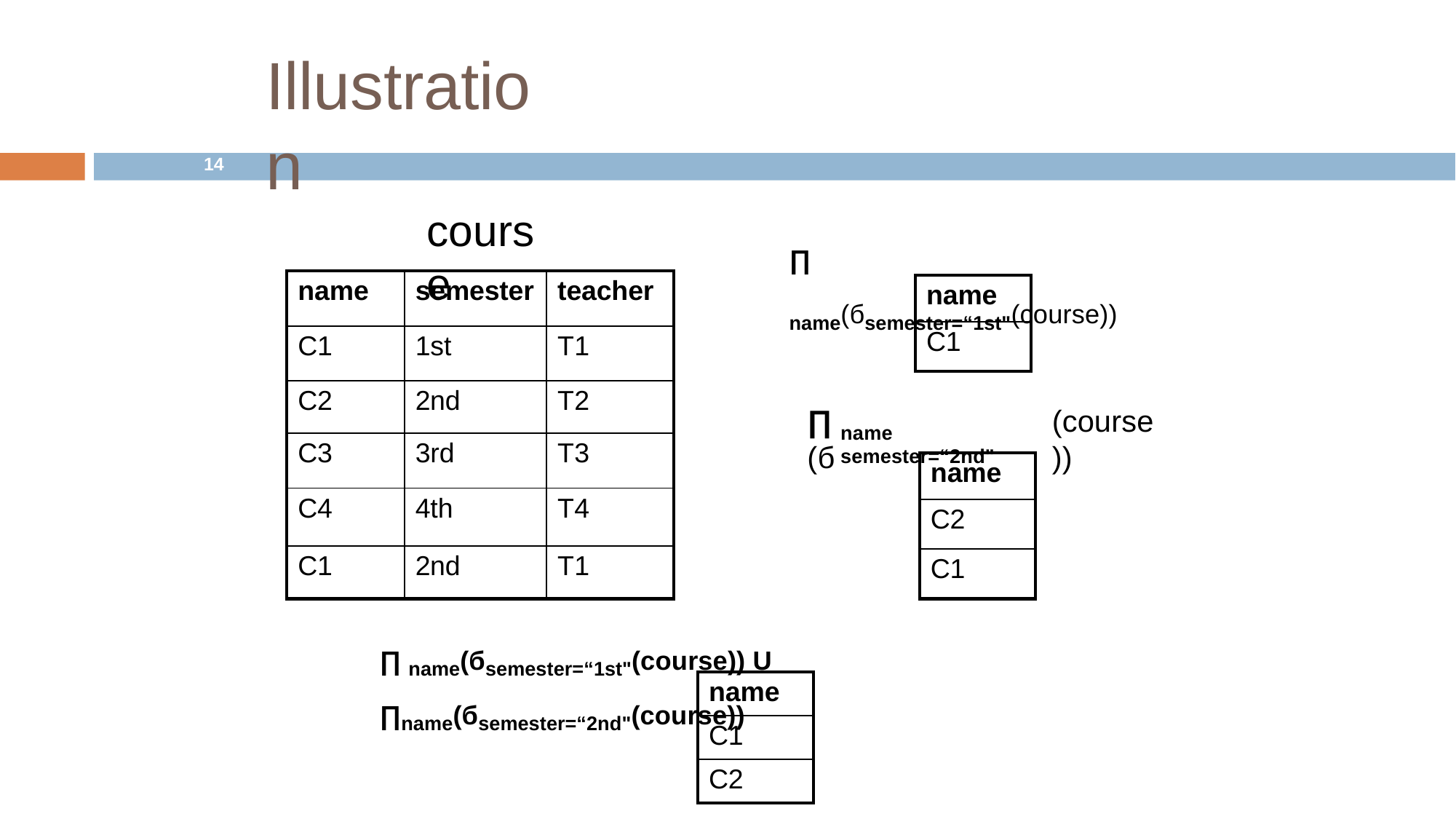

# Illustration
14
course
∏ name(бsemester=“1st"(course))
| name | semester | teacher |
| --- | --- | --- |
| C1 | 1st | T1 |
| C2 | 2nd | T2 |
| C3 | 3rd | T3 |
| C4 | 4th | T4 |
| C1 | 2nd | T1 |
| name |
| --- |
| C1 |
∏	(б
(course))
name	semester=“2nd"
| name |
| --- |
| C2 |
| C1 |
∏ name(бsemester=“1st"(course)) U ∏name(бsemester=“2nd"(course))
| name |
| --- |
| C1 |
| C2 |